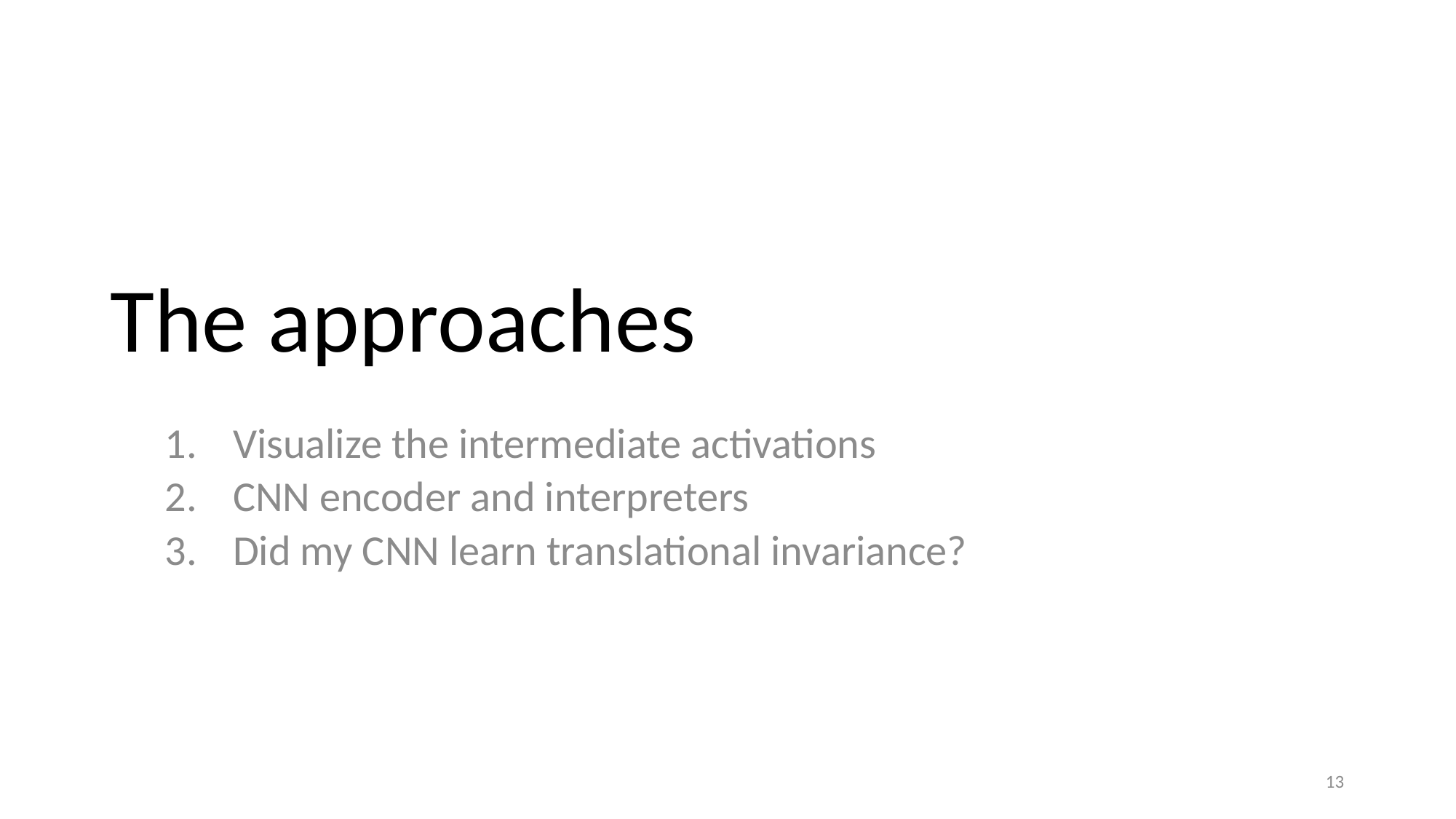

# The approaches
Visualize the intermediate activations
CNN encoder and interpreters
Did my CNN learn translational invariance?

13